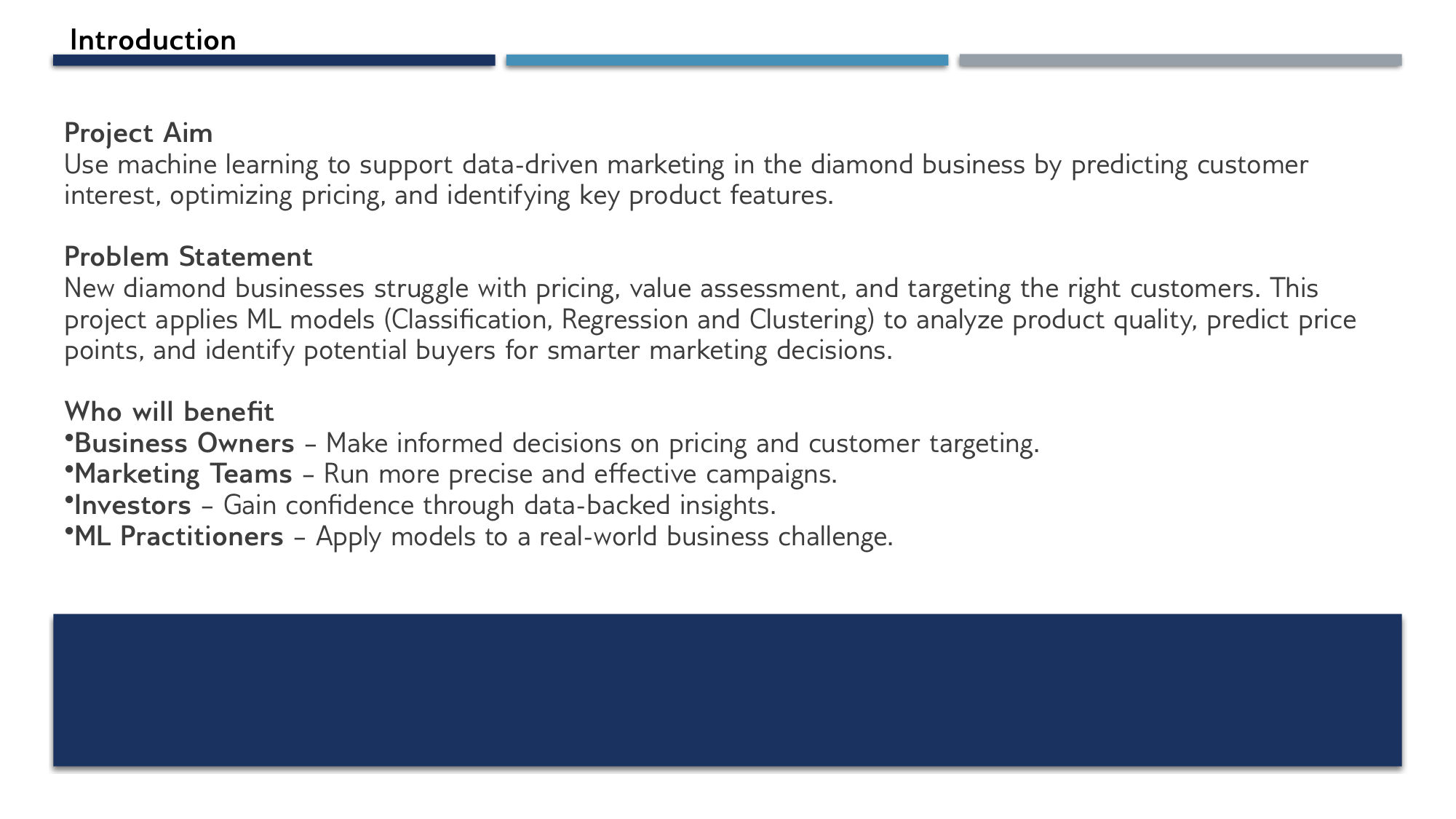

Introduction

Project Aim
Use machine learning to support data-driven marketing in the diamond business by predicting customer interest, optimizing pricing, and identifying key product features.

Problem Statement
New diamond businesses struggle with pricing, value assessment, and targeting the right customers. This project applies ML models (Classification, Regression and Clustering) to analyze product quality, predict price points, and identify potential buyers for smarter marketing decisions.

Who will benefit
Business Owners – Make informed decisions on pricing and customer targeting.
Marketing Teams – Run more precise and effective campaigns.
Investors – Gain confidence through data-backed insights.
ML Practitioners – Apply models to a real-world business challenge.